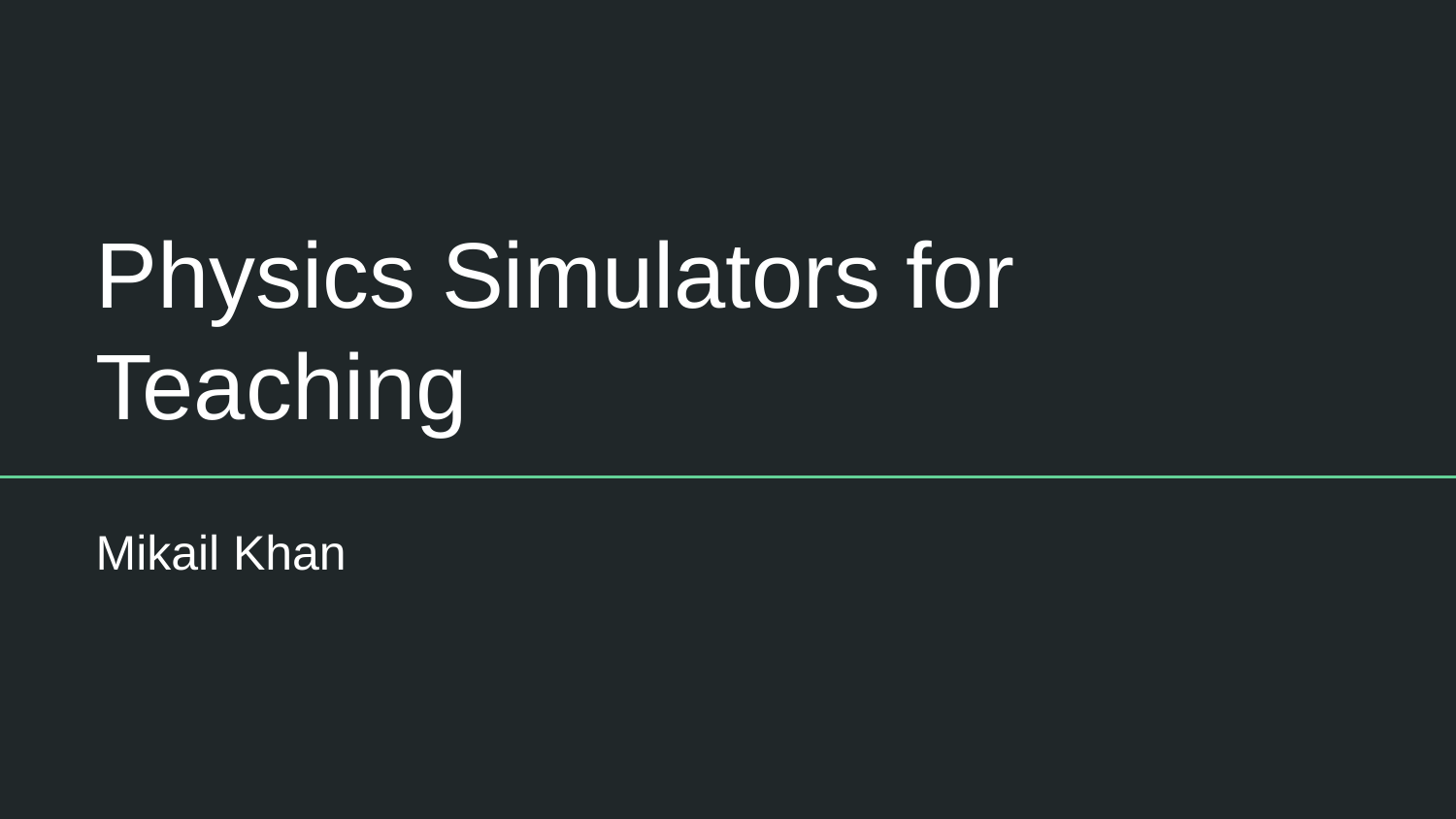

# Physics Simulators for Teaching
Mikail Khan